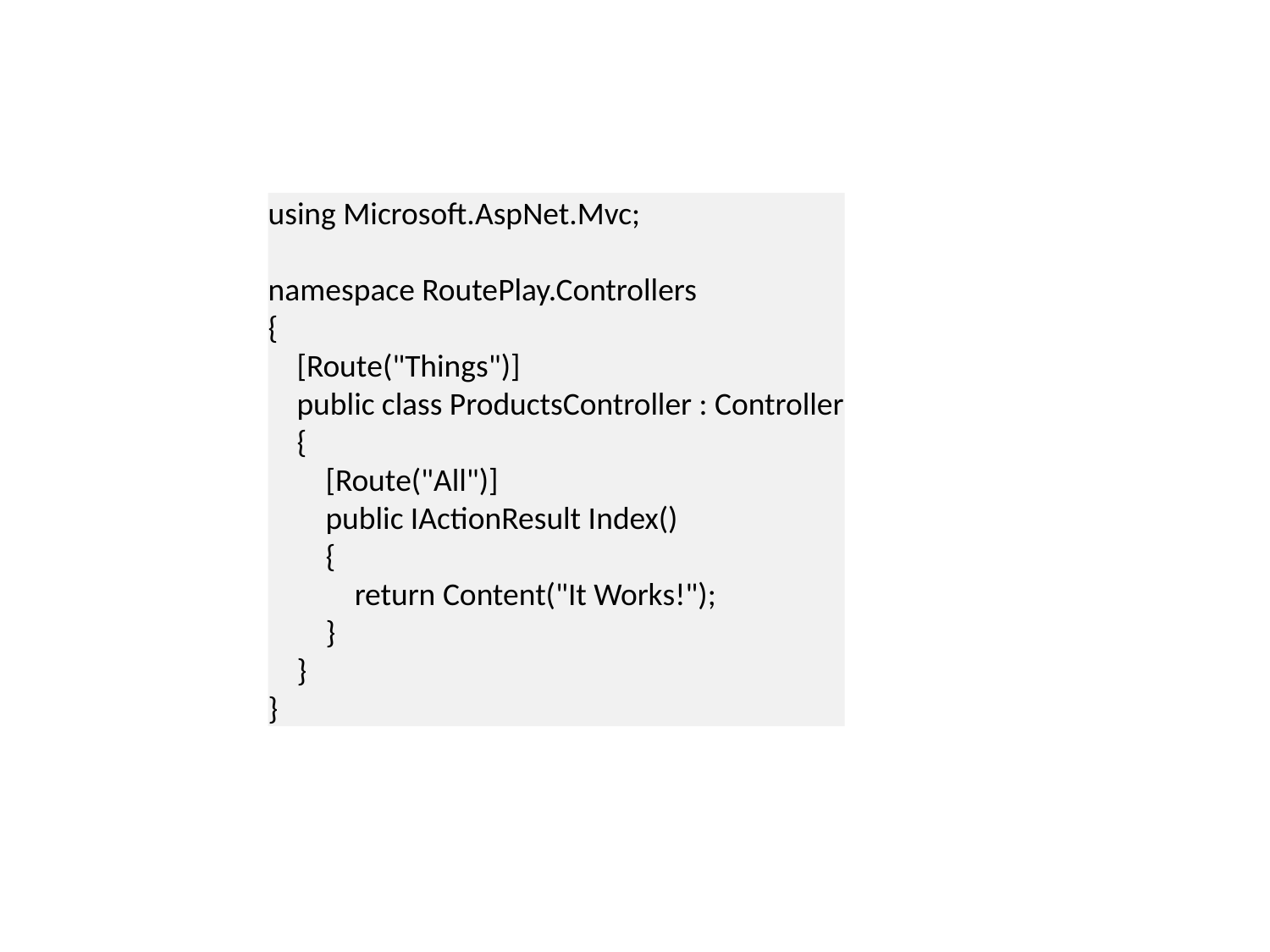

using Microsoft.AspNet.Mvc;

namespace RoutePlay.Controllers
{
    [Route("Things")]
    public class ProductsController : Controller
    {
        [Route("All")]
        public IActionResult Index()
        {
            return Content("It Works!");
        }
    }
}